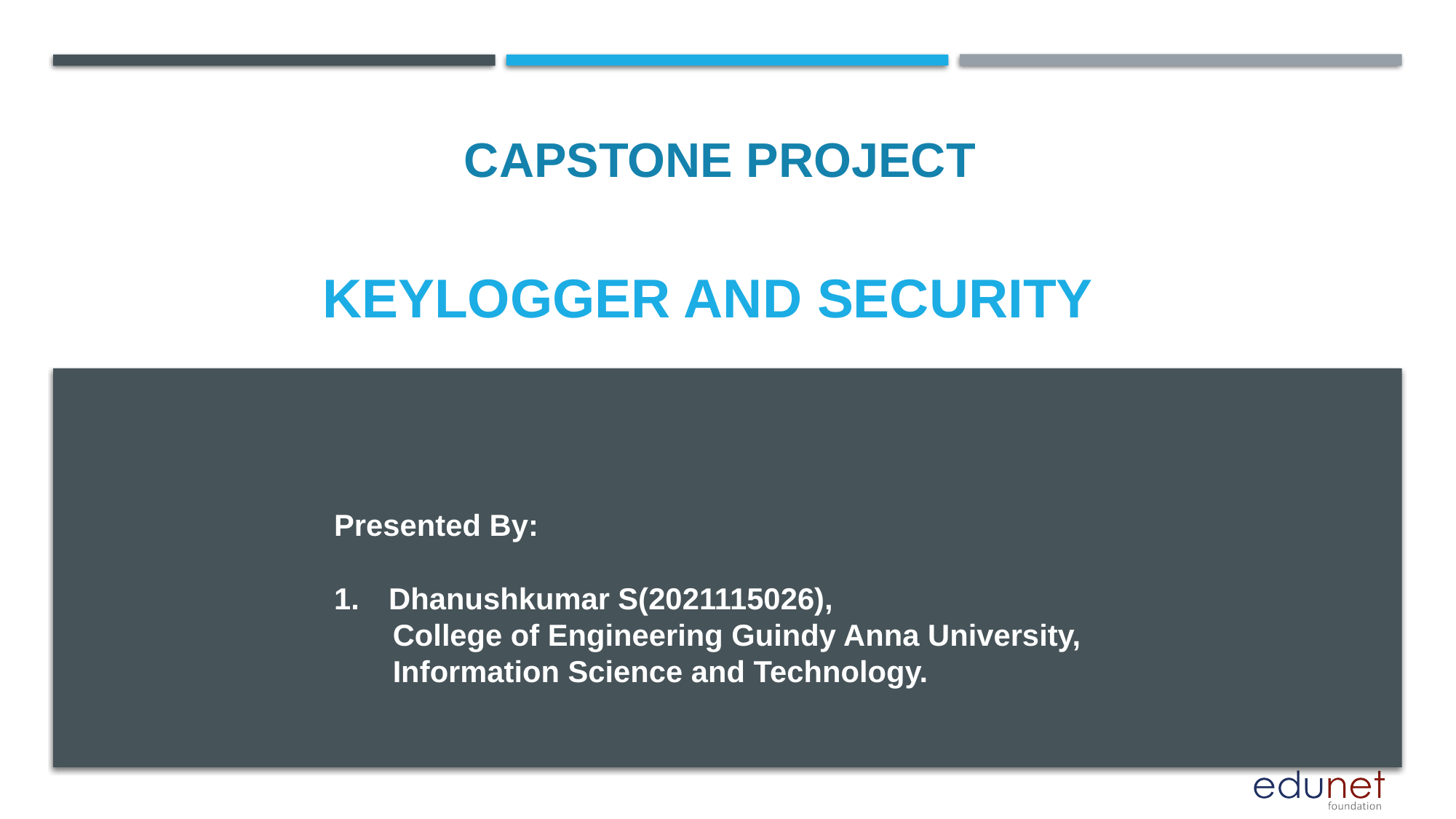

CAPSTONE PROJECT
# Keylogger and security
Presented By:

Dhanushkumar S(2021115026),
       College of Engineering Guindy Anna University,
       Information Science and Technology.